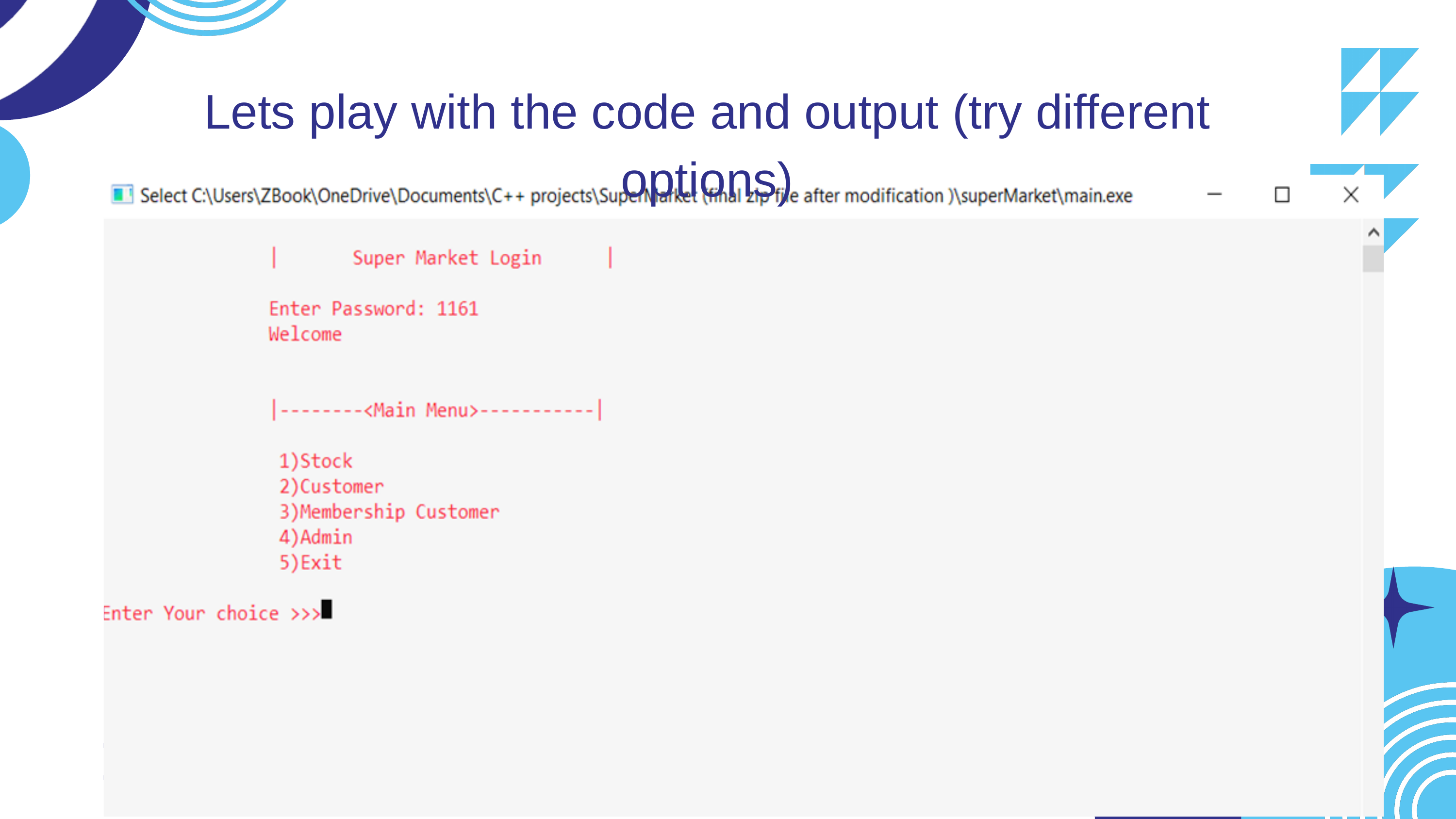

Lets play with the code and output (try different options)